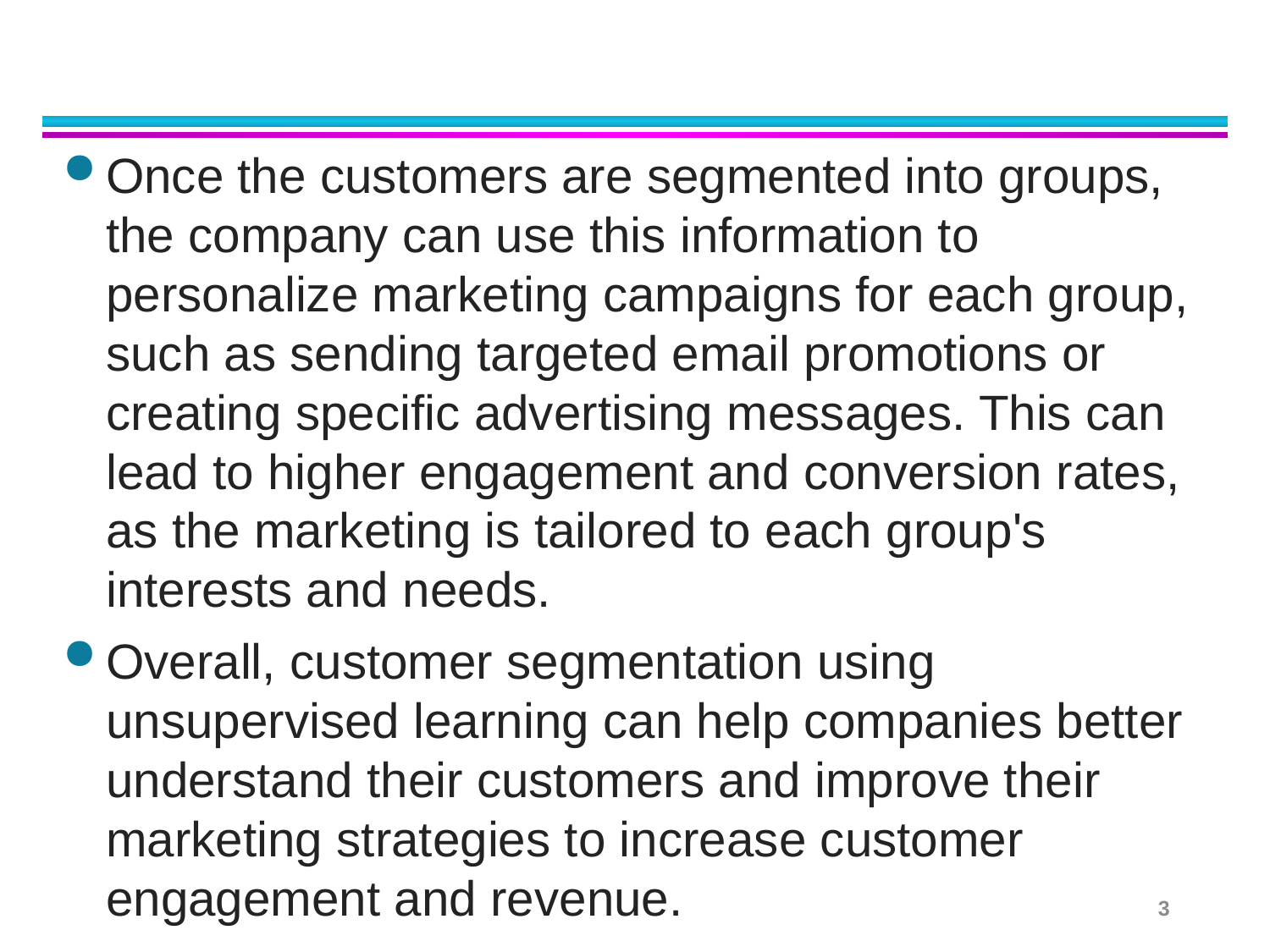

Once the customers are segmented into groups, the company can use this information to personalize marketing campaigns for each group, such as sending targeted email promotions or creating specific advertising messages. This can lead to higher engagement and conversion rates, as the marketing is tailored to each group's interests and needs.
Overall, customer segmentation using unsupervised learning can help companies better understand their customers and improve their marketing strategies to increase customer engagement and revenue.
3